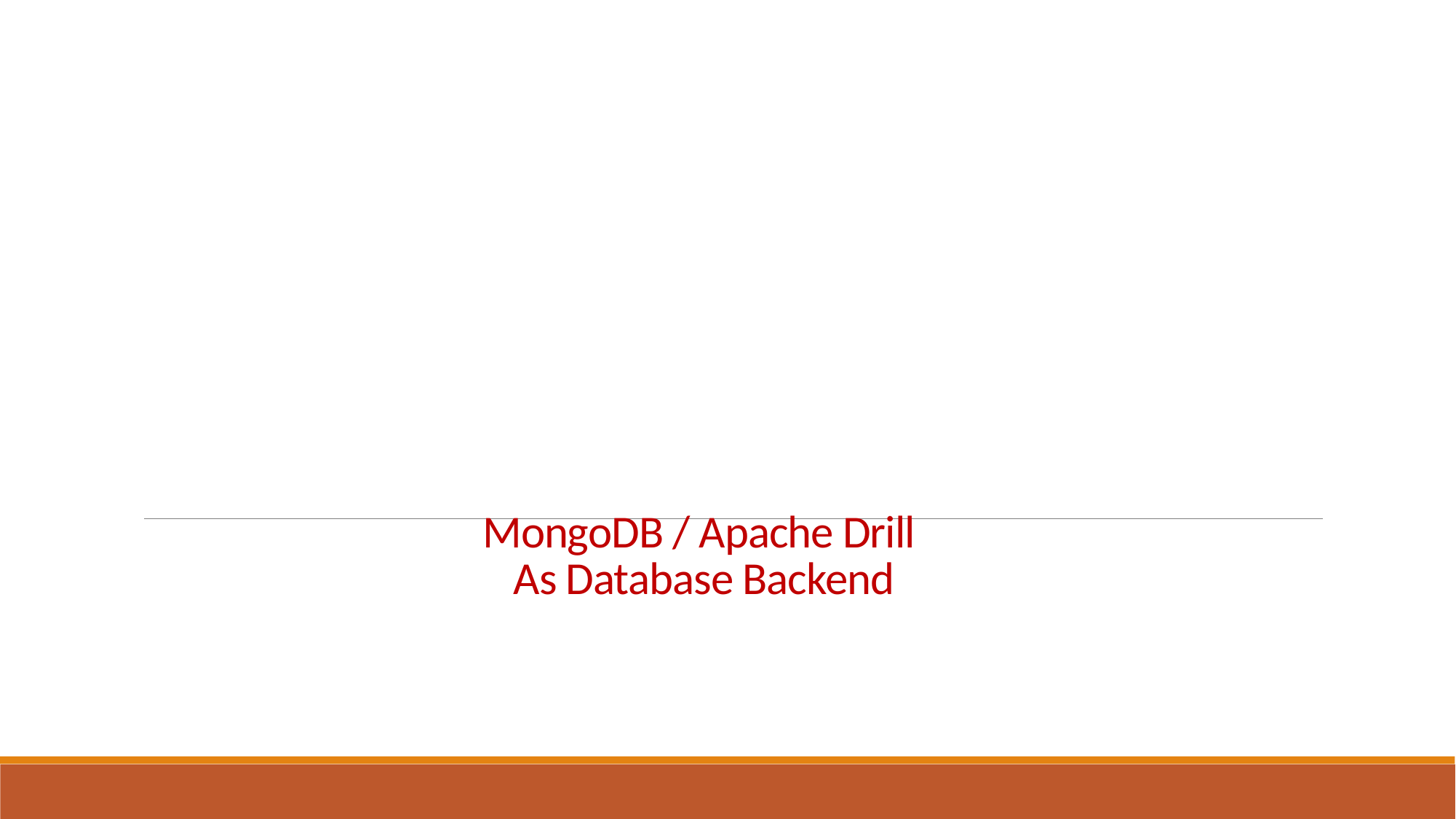

# MongoDB / Apache Drill As Database Backend